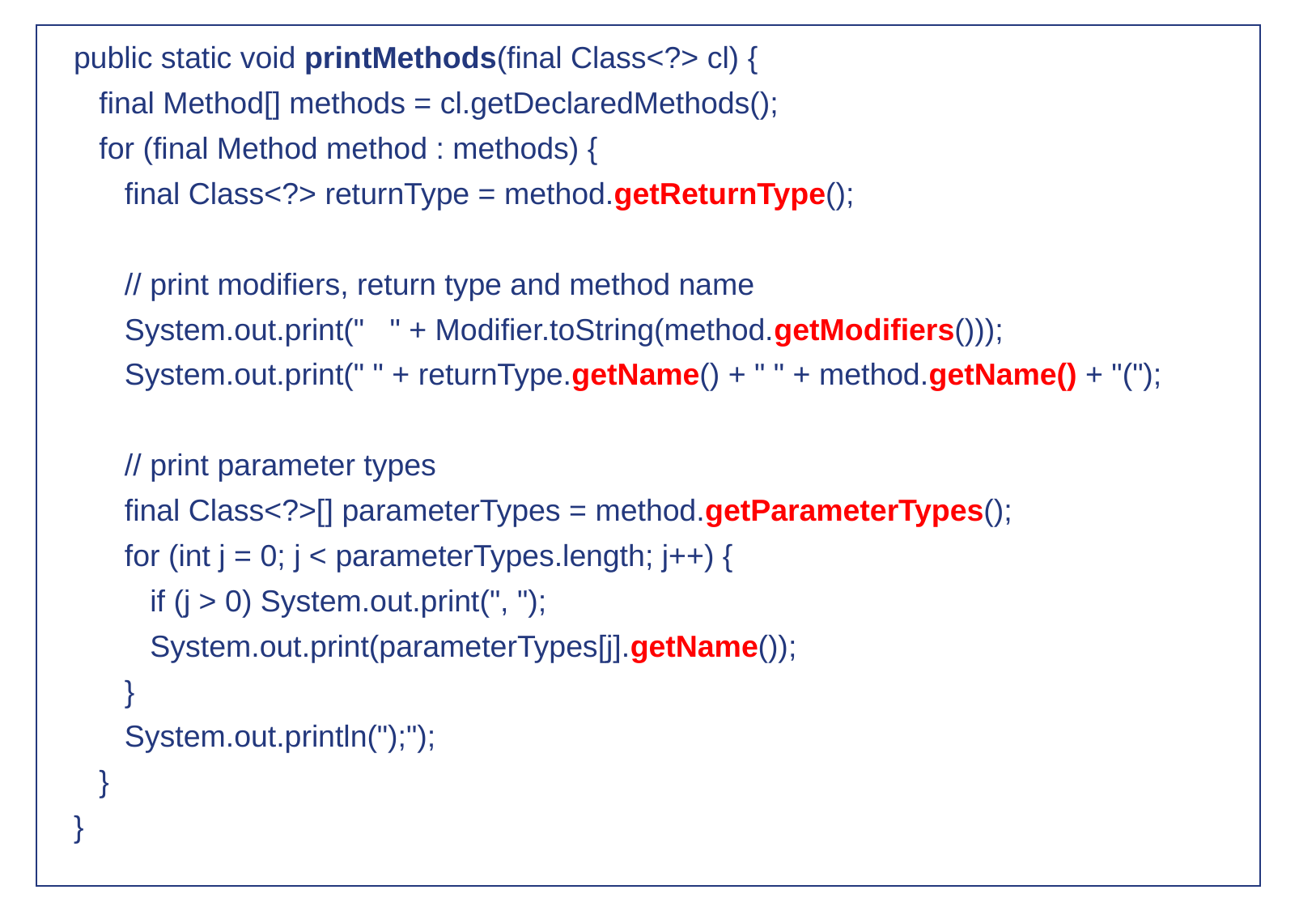

public static void printMethods(final Class<?> cl) {
      final Method[] methods = cl.getDeclaredMethods();
      for (final Method method : methods) {
         final Class<?> returnType = method.getReturnType();

         // print modifiers, return type and method name
         System.out.print("   " + Modifier.toString(method.getModifiers()));
         System.out.print(" " + returnType.getName() + " " + method.getName() + "(");

         // print parameter types
         final Class<?>[] parameterTypes = method.getParameterTypes();
         for (int j = 0; j < parameterTypes.length; j++) {
            if (j > 0) System.out.print(", ");
            System.out.print(parameterTypes[j].getName());
         }
         System.out.println(");");
      }
   }